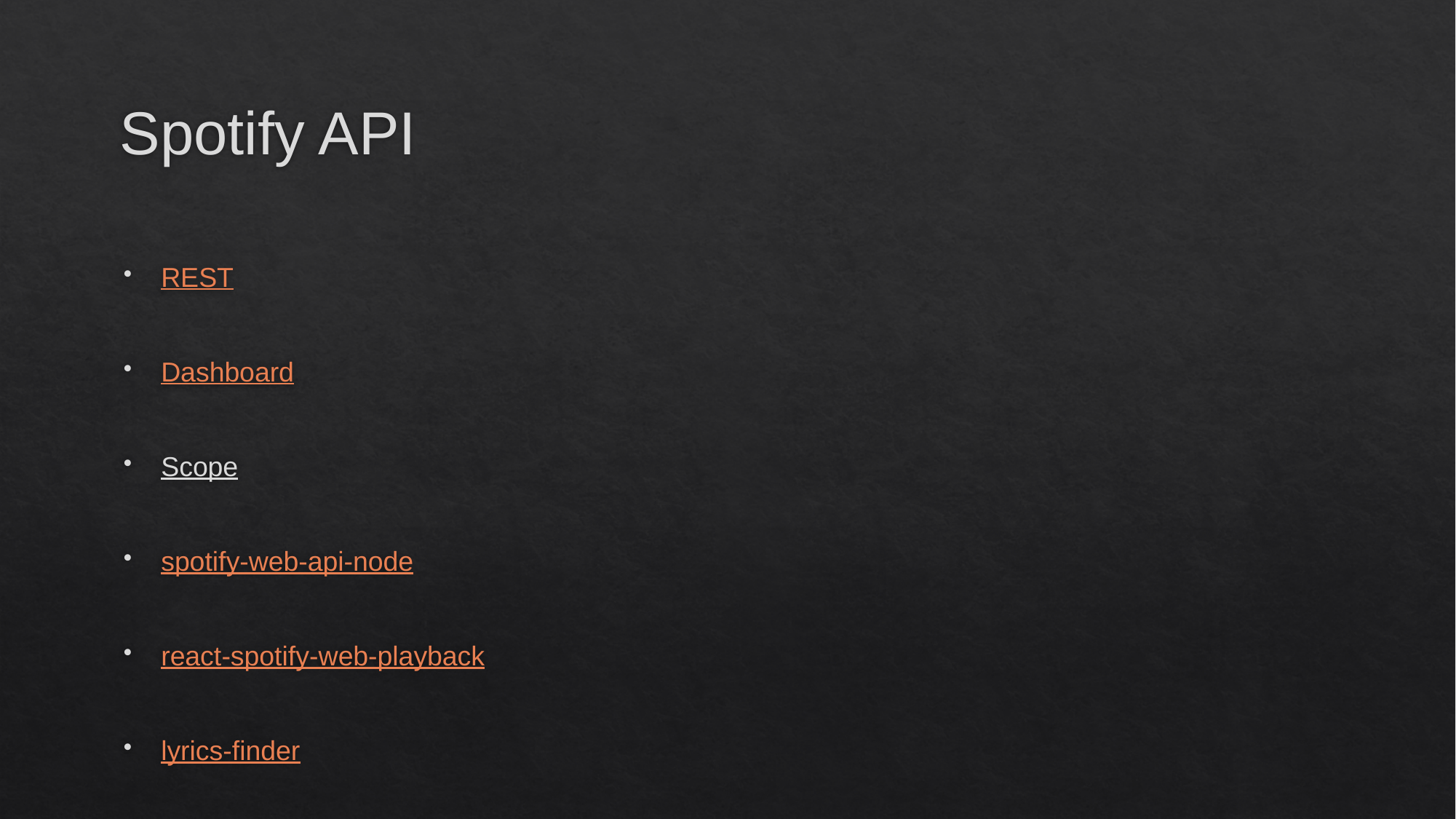

# Spotify API

REST

Dashboard

Scope

spotify-web-api-node

react-spotify-web-playback

lyrics-finder